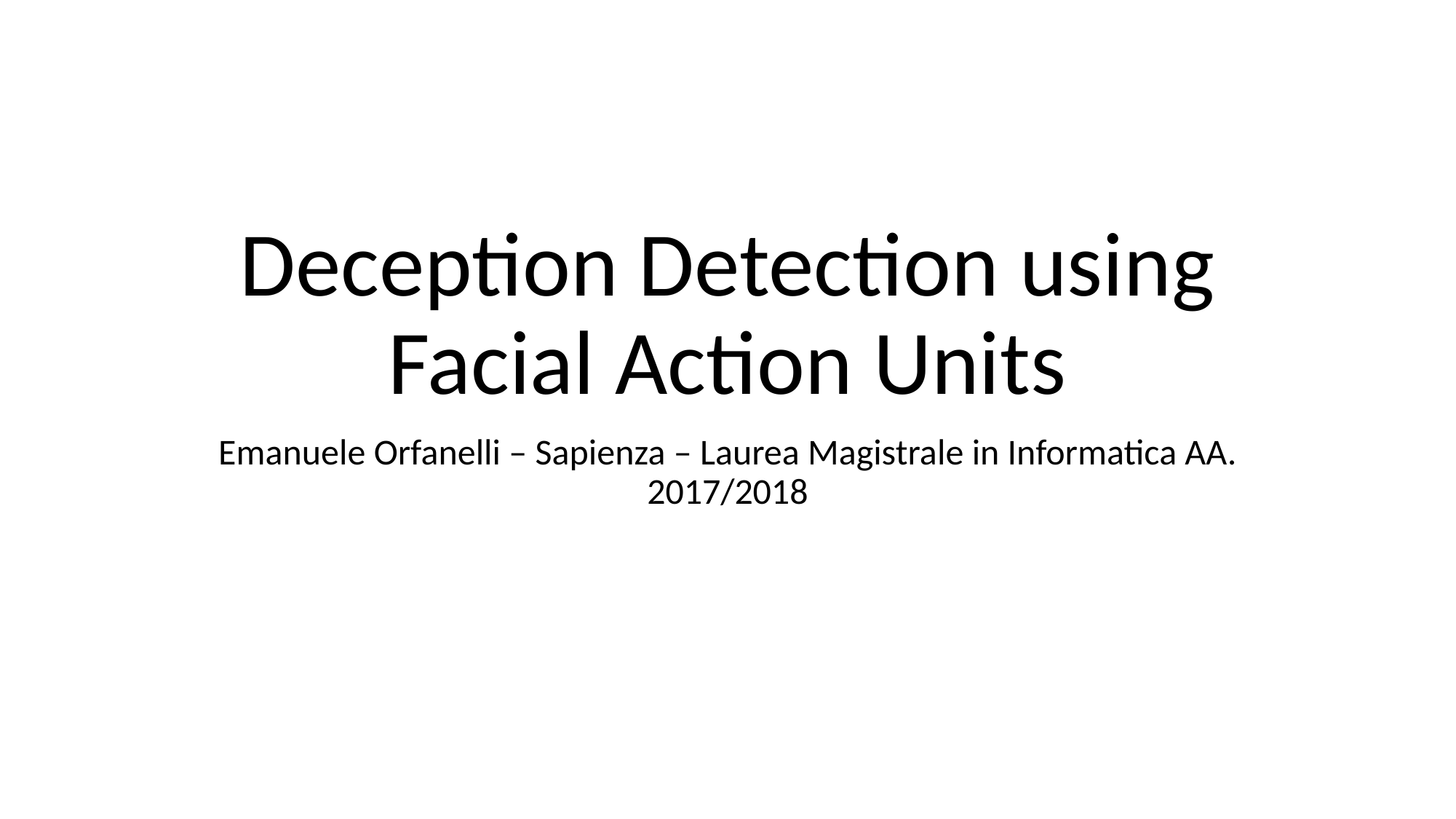

# Deception Detection using Facial Action Units
Emanuele Orfanelli – Sapienza – Laurea Magistrale in Informatica AA. 2017/2018